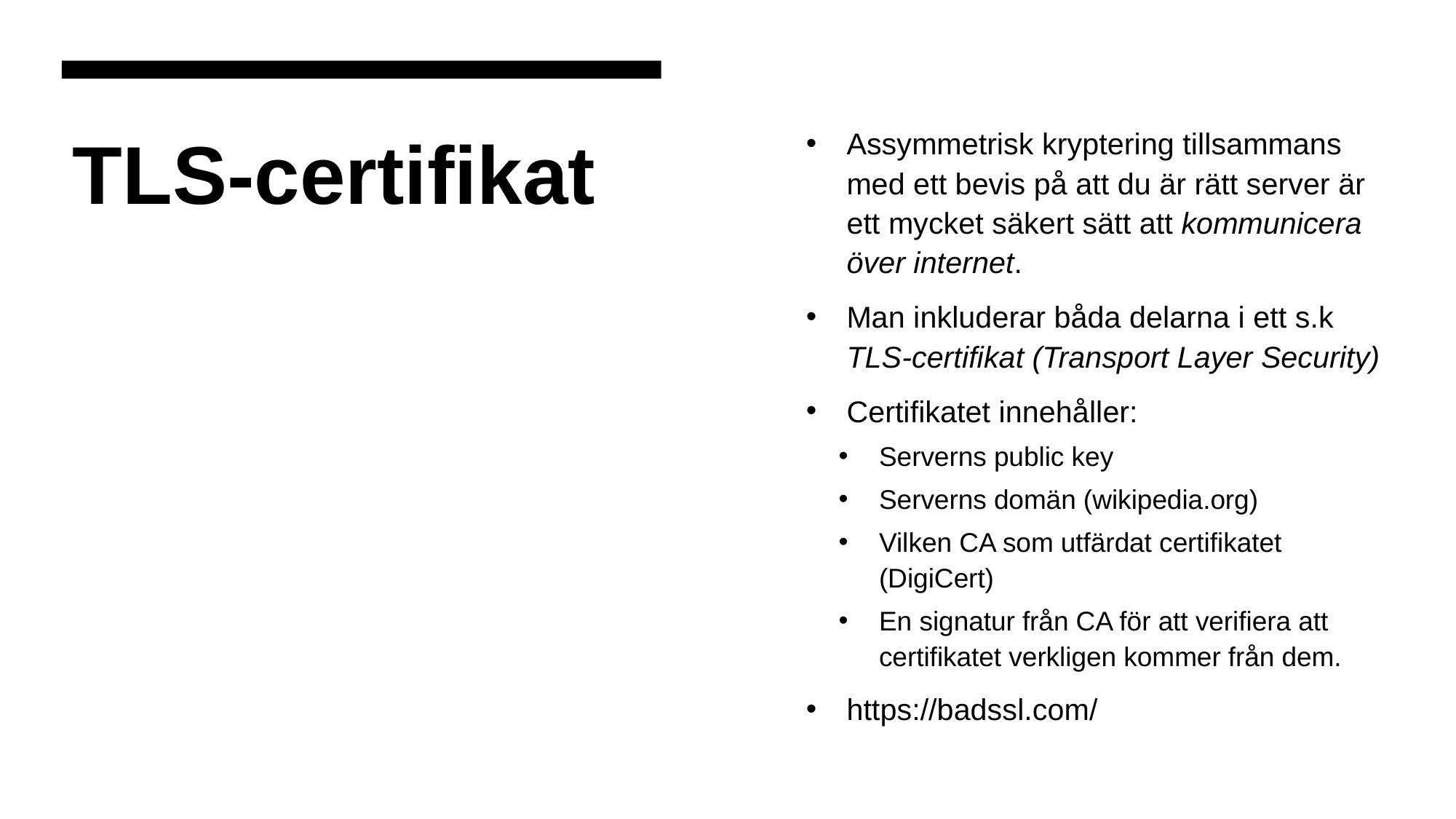

Assymmetrisk kryptering tillsammans med ett bevis på att du är rätt server är ett mycket säkert sätt att kommunicera över internet.
Man inkluderar båda delarna i ett s.k TLS-certifikat (Transport Layer Security)
Certifikatet innehåller:
Serverns public key
Serverns domän (wikipedia.org)
Vilken CA som utfärdat certifikatet (DigiCert)
En signatur från CA för att verifiera att certifikatet verkligen kommer från dem.
https://badssl.com/
# TLS-certifikat